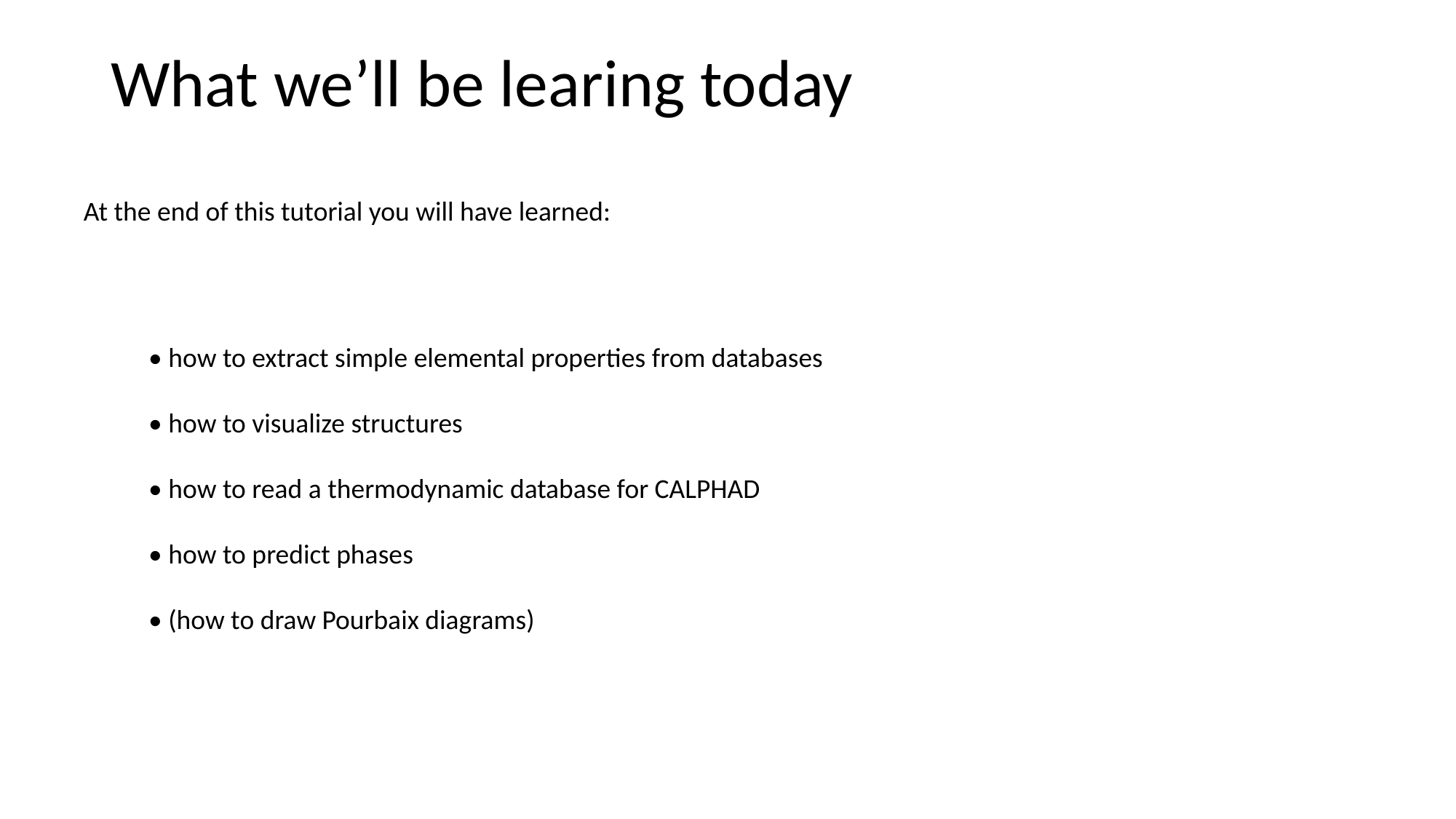

What we’ll be learing today
At the end of this tutorial you will have learned:
• how to extract simple elemental properties from databases
• how to visualize structures
• how to read a thermodynamic database for CALPHAD
• how to predict phases
• (how to draw Pourbaix diagrams)